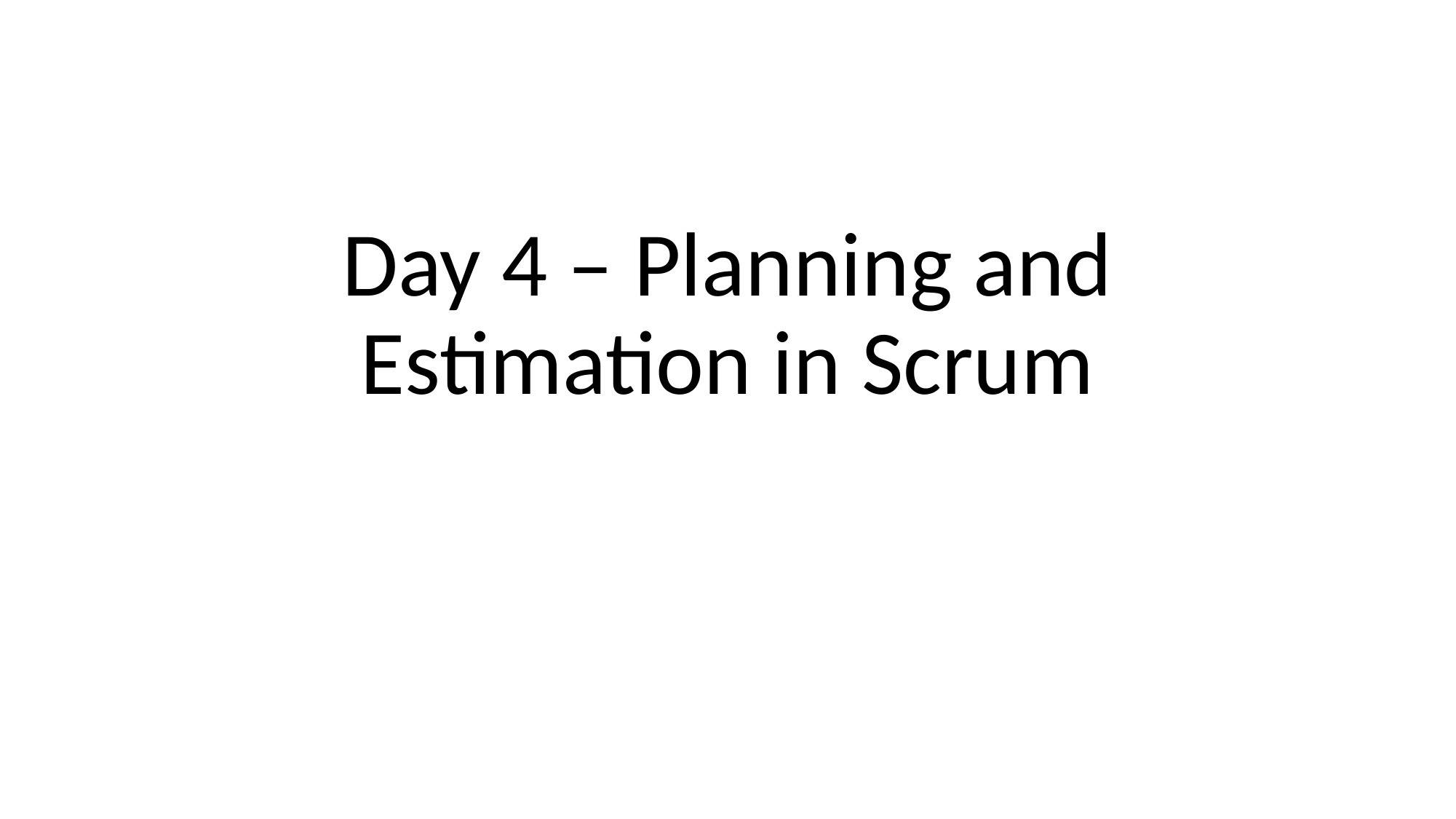

# Day 4 – Planning and Estimation in Scrum